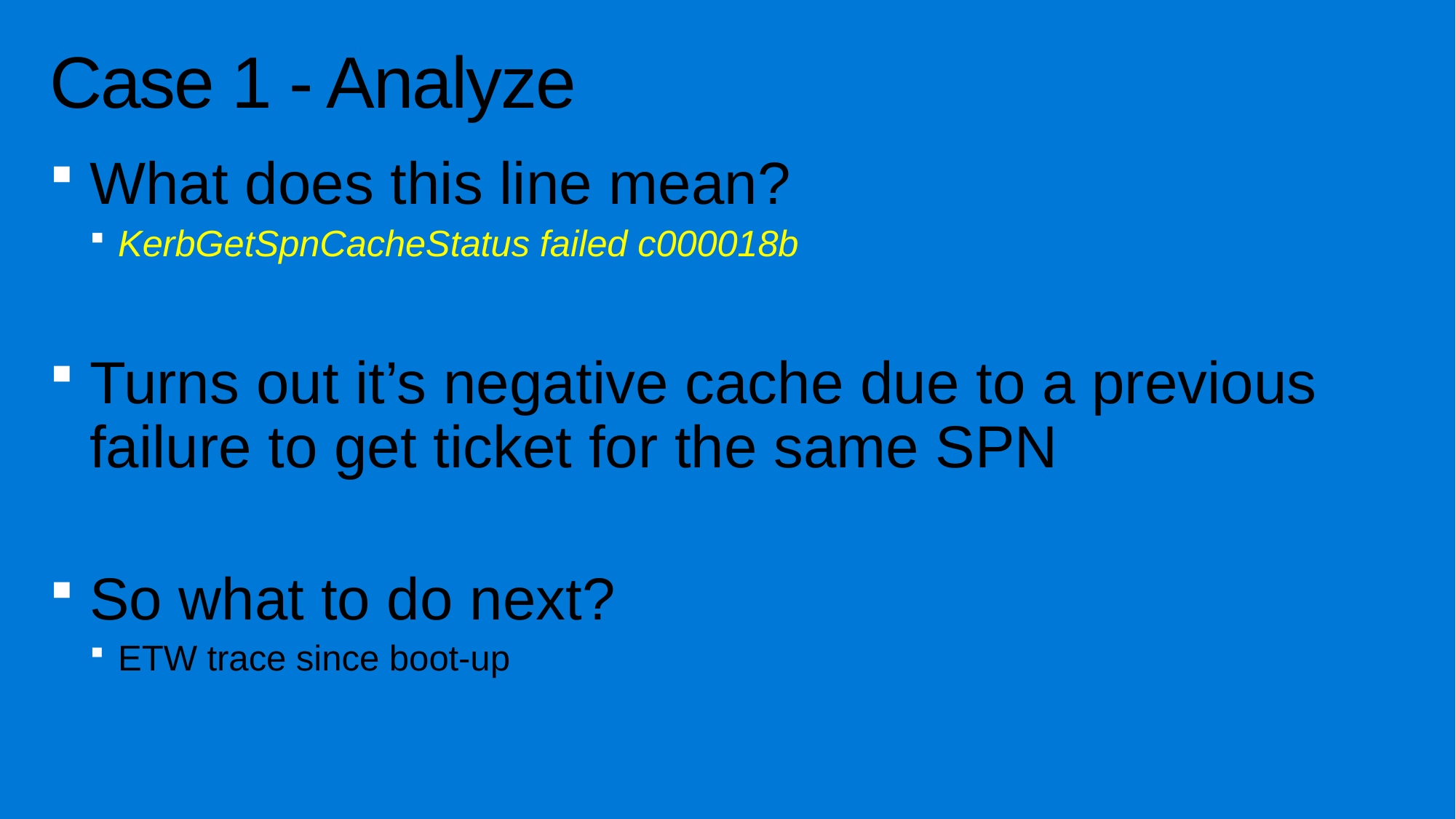

# Case 1 - Analyze
What does this line mean?
KerbGetSpnCacheStatus failed c000018b

Turns out it’s negative cache due to a previous failure to get ticket for the same SPN

So what to do next?
ETW trace since boot-up